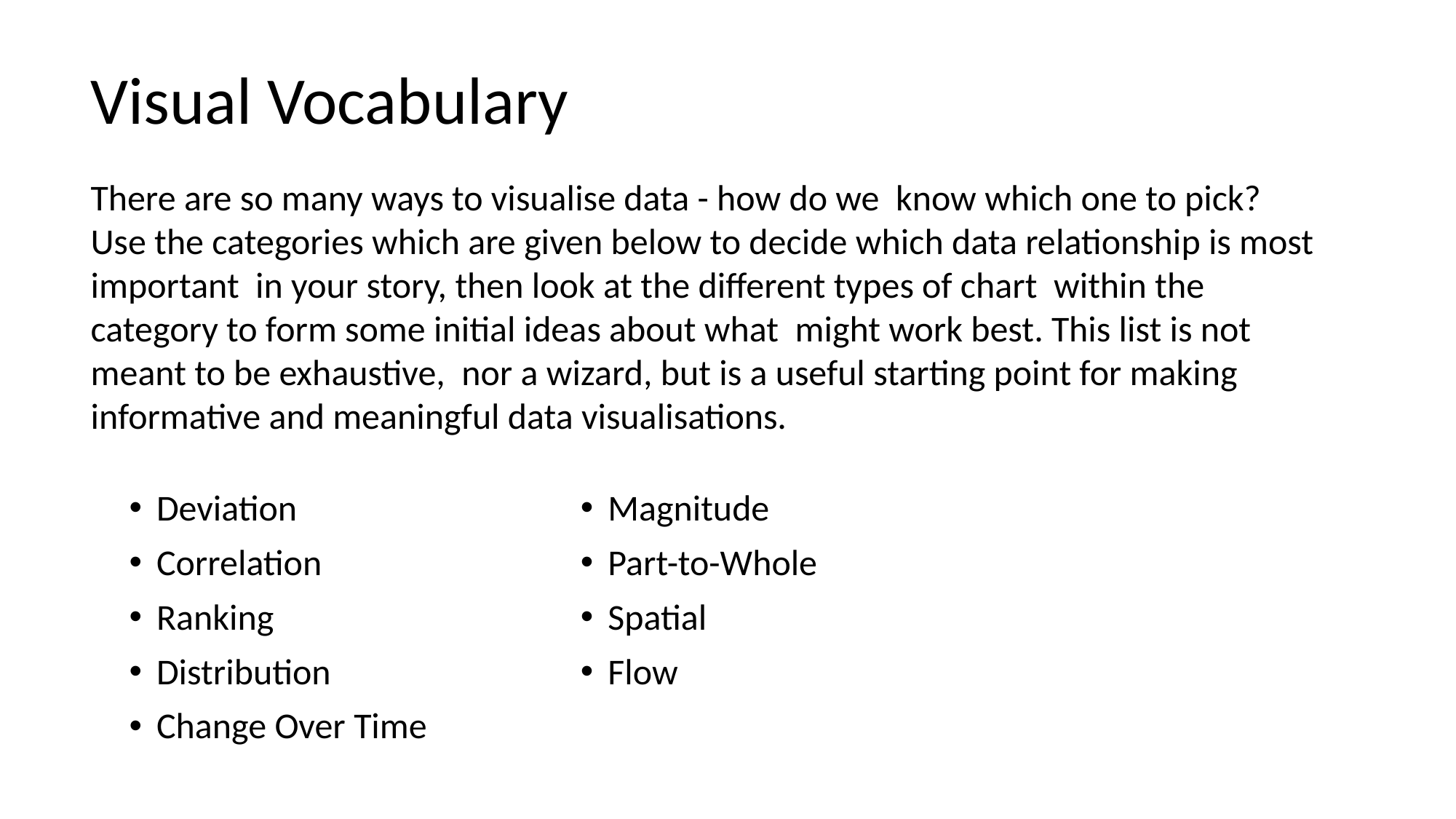

# Visual Vocabulary
There are so many ways to visualise data - how do we  know which one to pick? Use the categories which are given below to decide which data relationship is most important  in your story, then look at the different types of chart  within the category to form some initial ideas about what  might work best. This list is not meant to be exhaustive,  nor a wizard, but is a useful starting point for making  informative and meaningful data visualisations.
Deviation
Correlation
Ranking
Distribution
Change Over Time
Magnitude
Part-to-Whole
Spatial
Flow